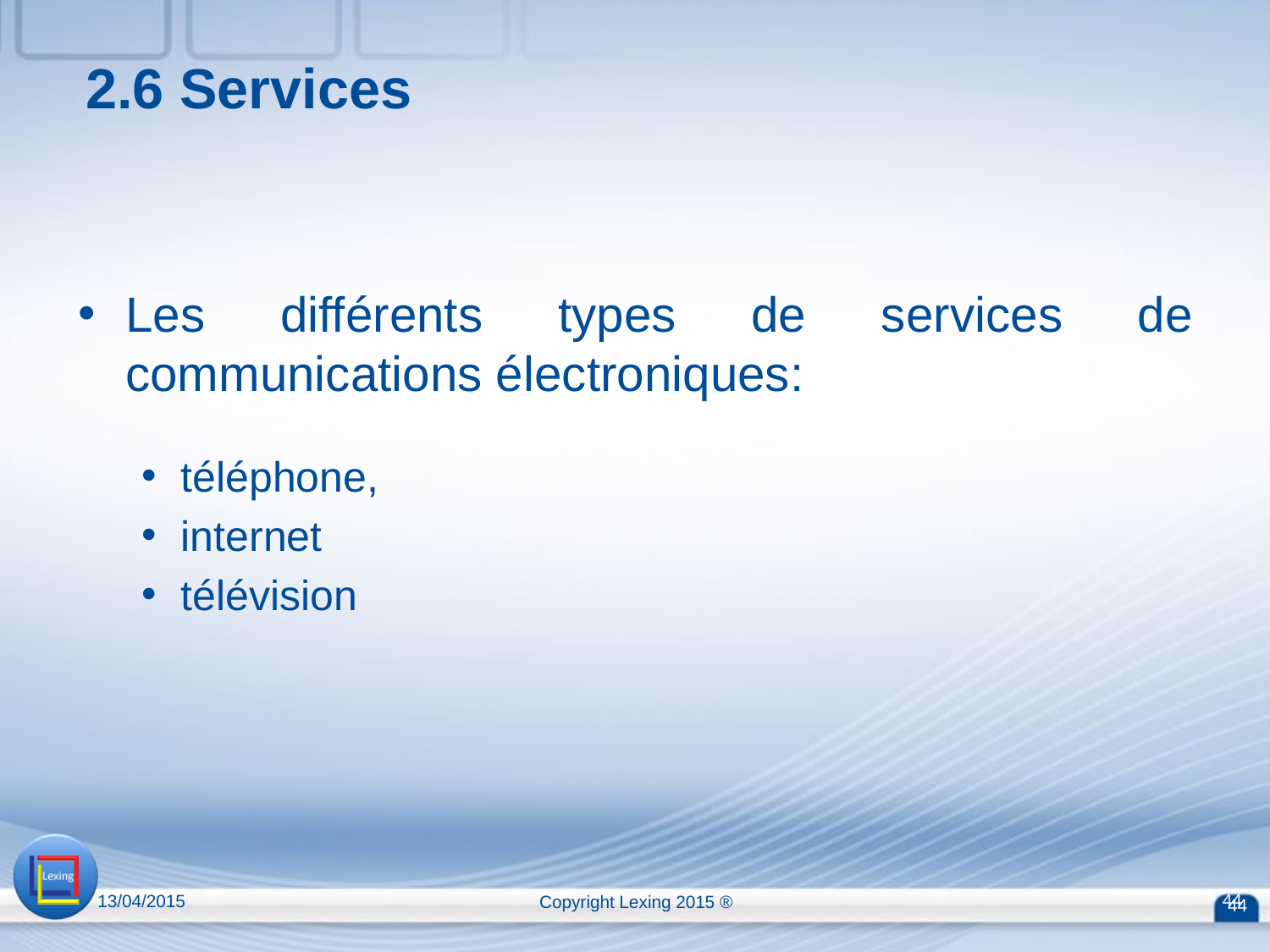

# 2.6 Services
Les différents types de services de communications électroniques:

téléphone,
internet
télévision
13/04/2015
Copyright Lexing 2015 ®
44
44